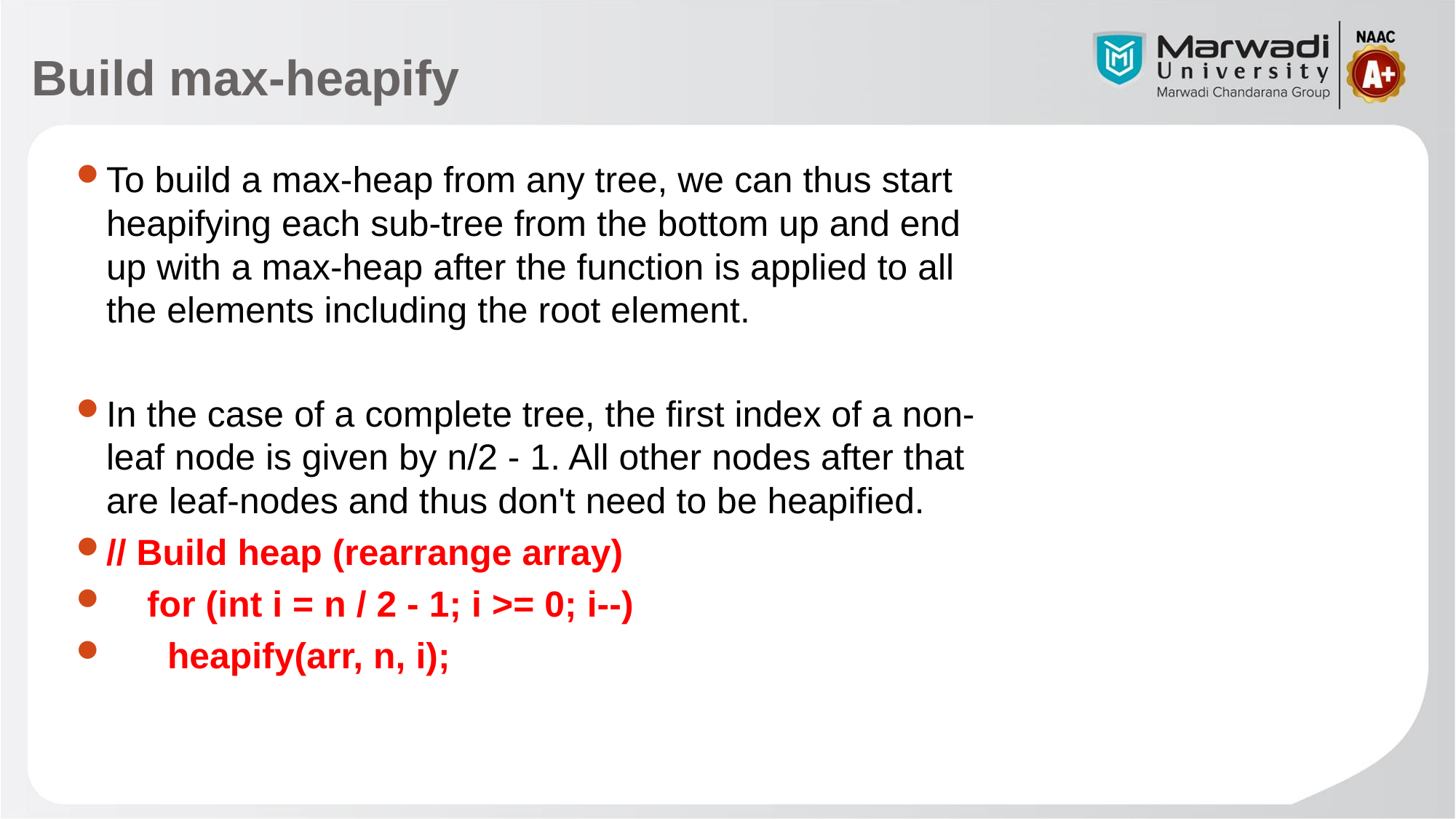

# Build max-heapify
To build a max-heap from any tree, we can thus start heapifying each sub-tree from the bottom up and end up with a max-heap after the function is applied to all the elements including the root element.

In the case of a complete tree, the first index of a non-leaf node is given by n/2 - 1. All other nodes after that are leaf-nodes and thus don't need to be heapified.
// Build heap (rearrange array)
    for (int i = n / 2 - 1; i >= 0; i--)
      heapify(arr, n, i);